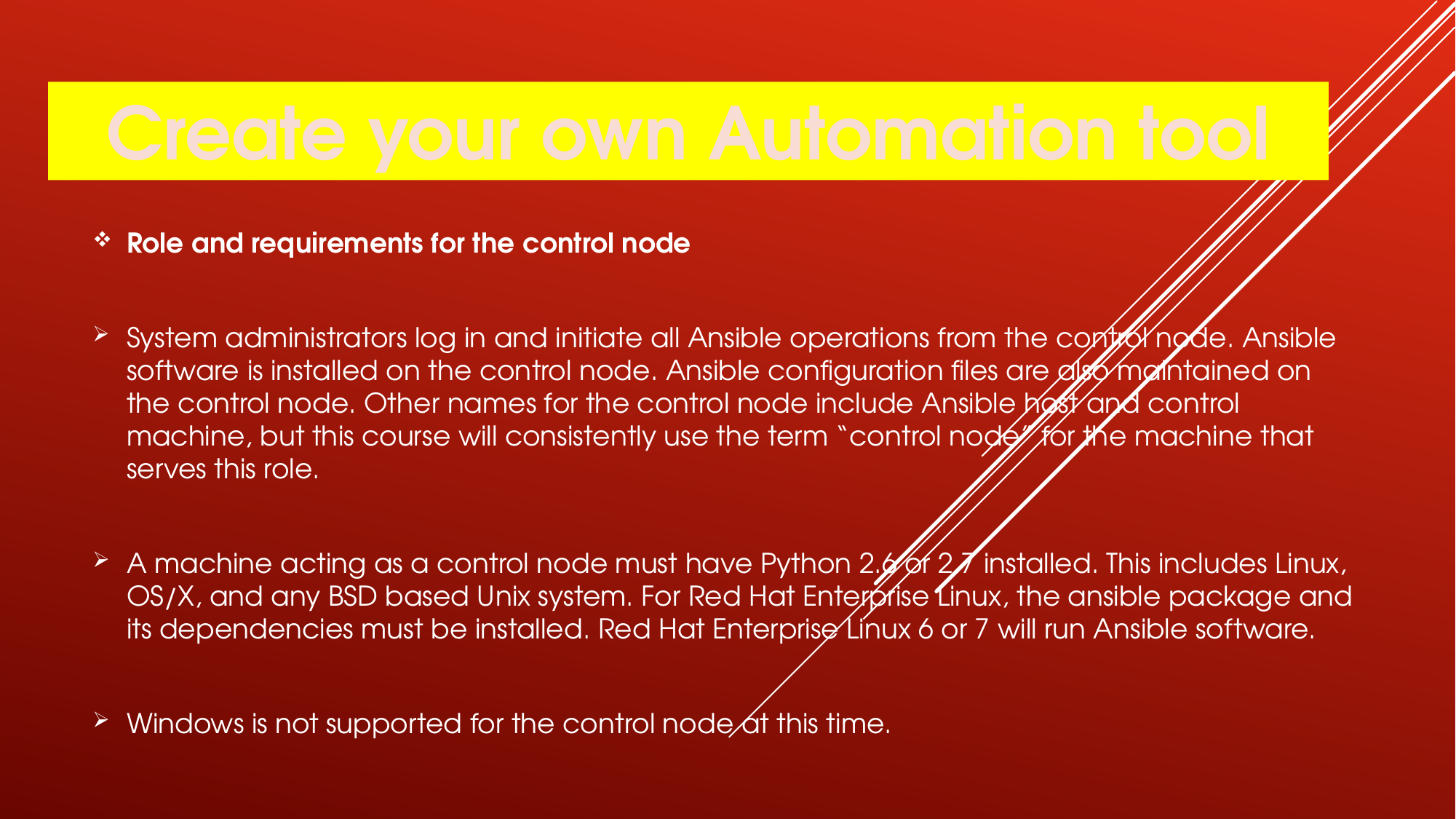

Create your own Automation tool
Role and requirements for the control node

System administrators log in and initiate all Ansible operations from the control node. Ansible software is installed on the control node. Ansible configuration files are also maintained on the control node. Other names for the control node include Ansible host and control machine, but this course will consistently use the term “control node” for the machine that serves this role.

A machine acting as a control node must have Python 2.6 or 2.7 installed. This includes Linux, OS/X, and any BSD based Unix system. For Red Hat Enterprise Linux, the ansible package and its dependencies must be installed. Red Hat Enterprise Linux 6 or 7 will run Ansible software.

Windows is not supported for the control node at this time.